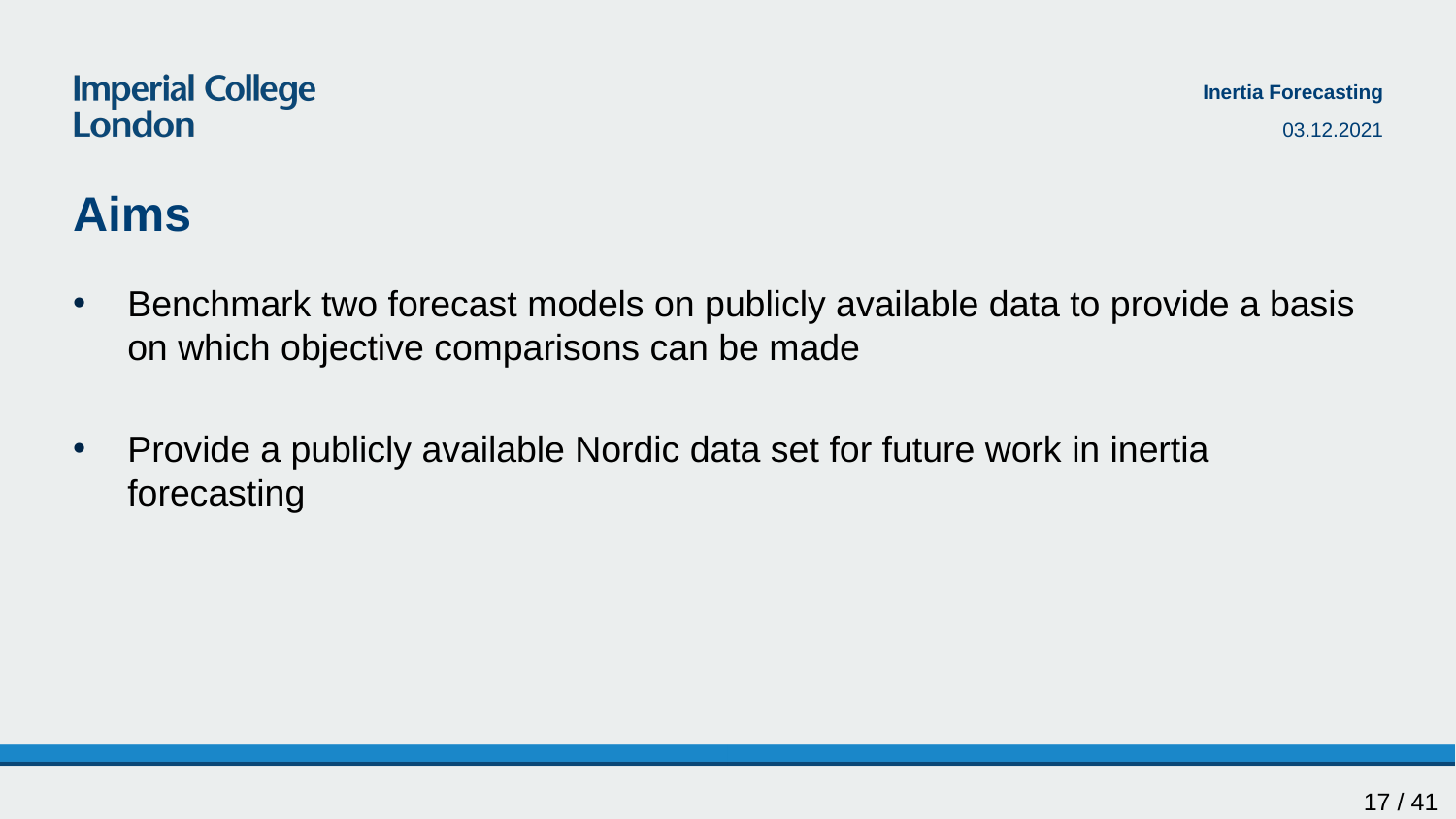

Inertia Forecasting
03.12.2021
# Aims
Benchmark two forecast models on publicly available data to provide a basis on which objective comparisons can be made

Provide a publicly available Nordic data set for future work in inertia forecasting